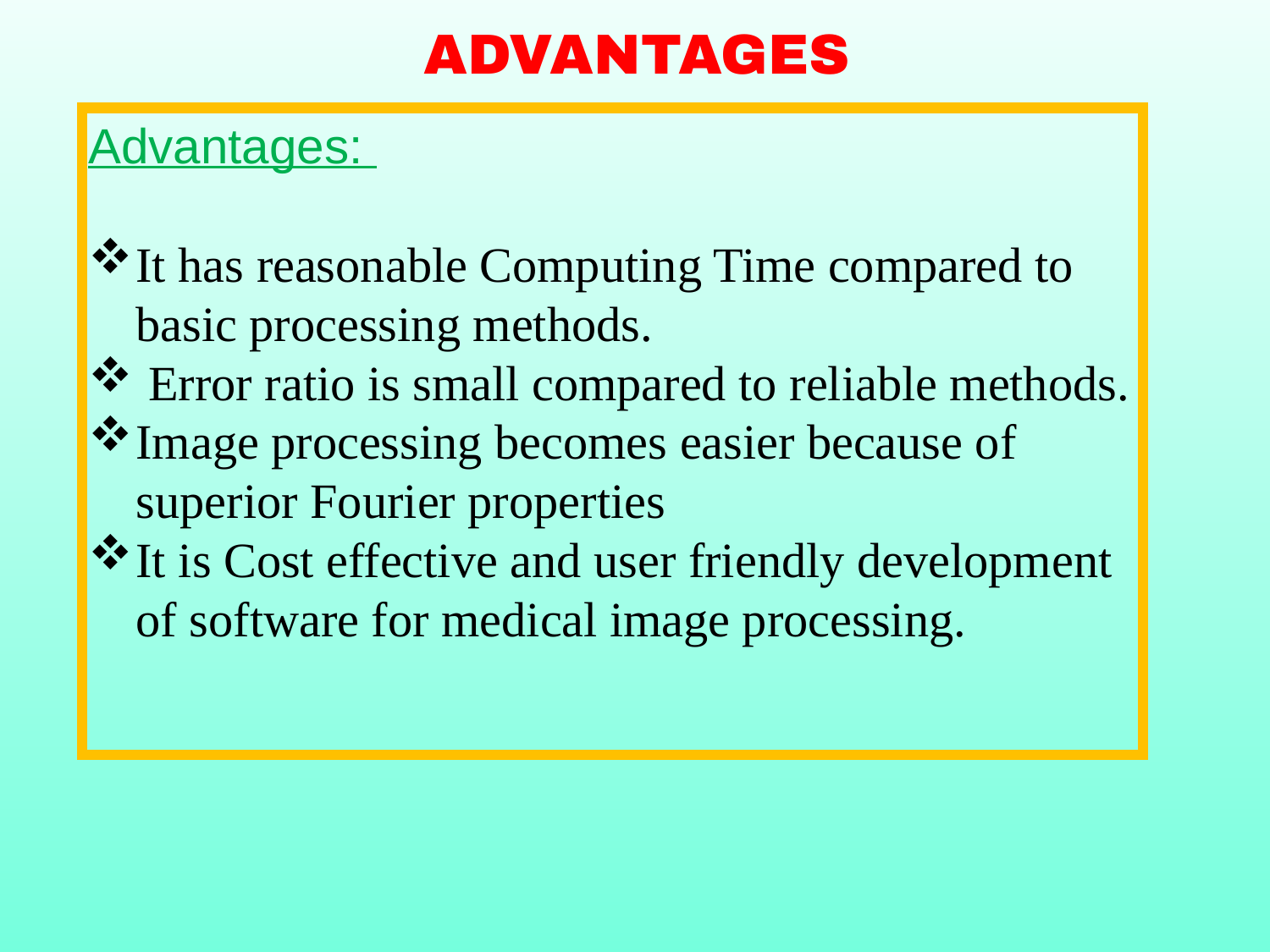

ADVANTAGES
Advantages:

It has reasonable Computing Time compared to basic processing methods.
 Error ratio is small compared to reliable methods.
Image processing becomes easier because of superior Fourier properties
It is Cost effective and user friendly development of software for medical image processing.